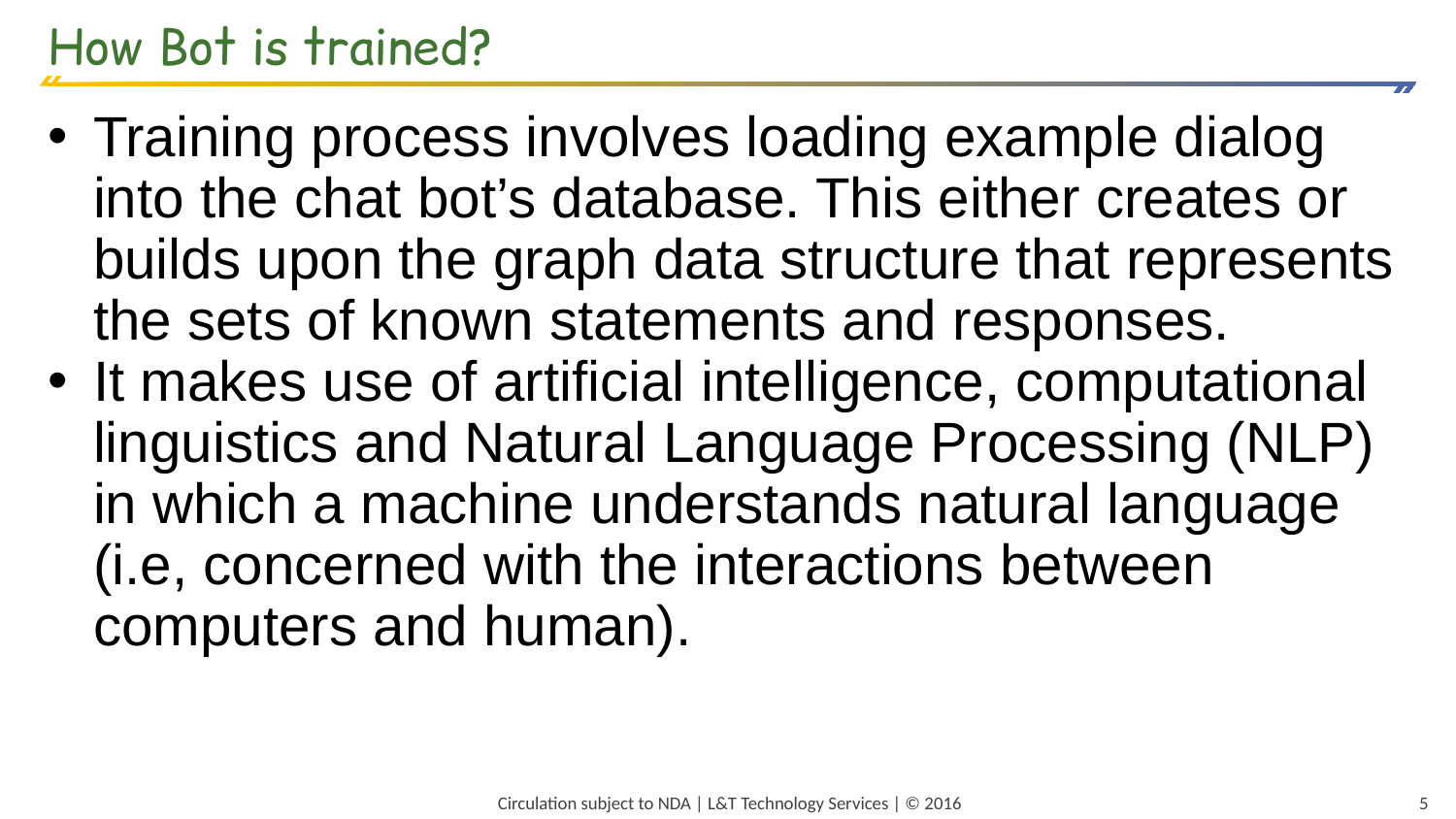

How Bot is trained?

Training process involves loading example dialog into the chat bot’s database. This either creates or builds upon the graph data structure that represents the sets of known statements and responses.
It makes use of artificial intelligence, computational linguistics and Natural Language Processing (NLP) in which a machine understands natural language (i.e, concerned with the interactions between computers and human).